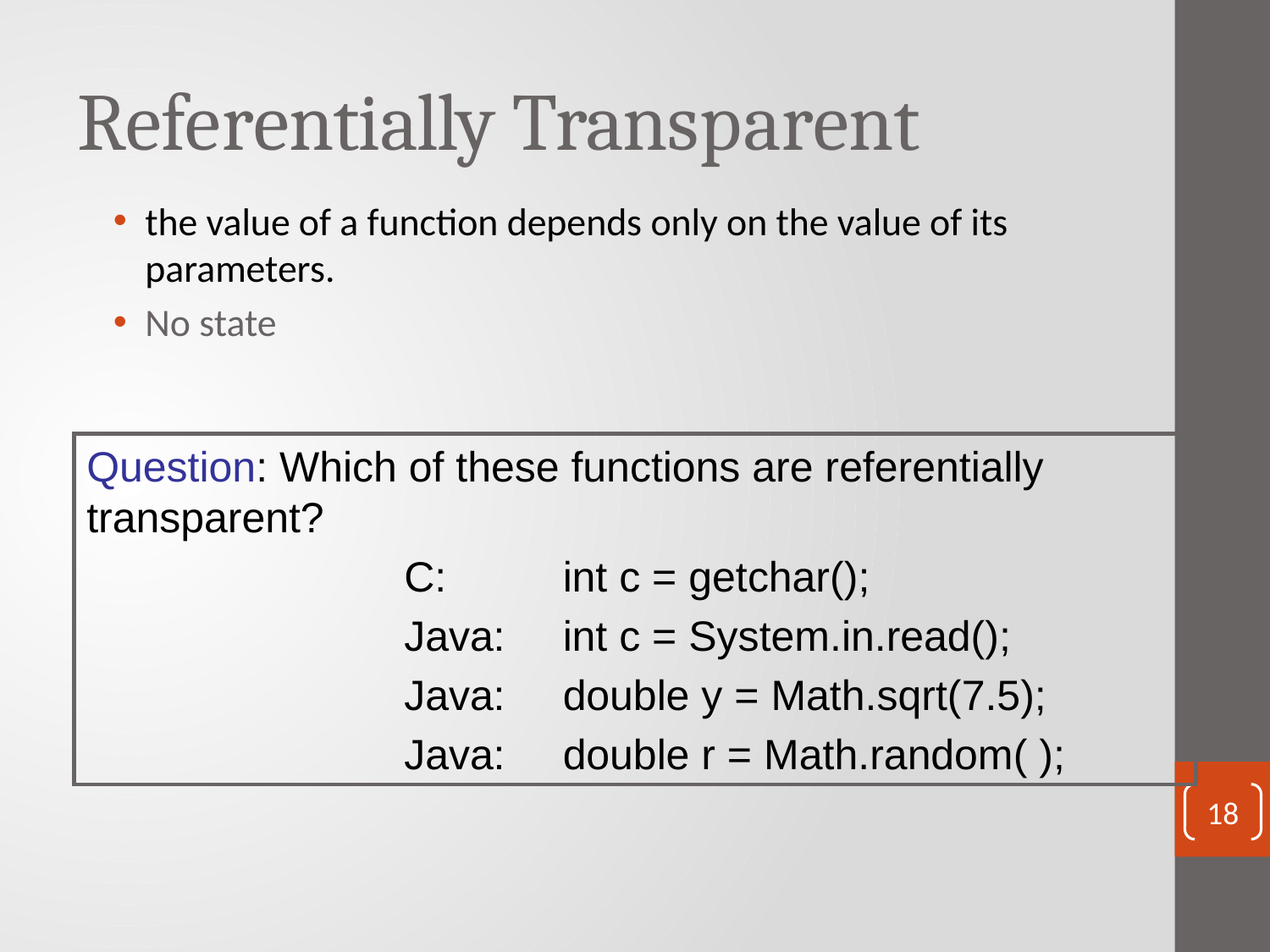

# Referentially Transparent
the value of a function depends only on the value of its parameters.
No state
Question: Which of these functions are referentially transparent?
	C:	int c = getchar();
	Java:  	int c = System.in.read();
	Java:	double y = Math.sqrt(7.5);
	Java:	double r = Math.random( );
18